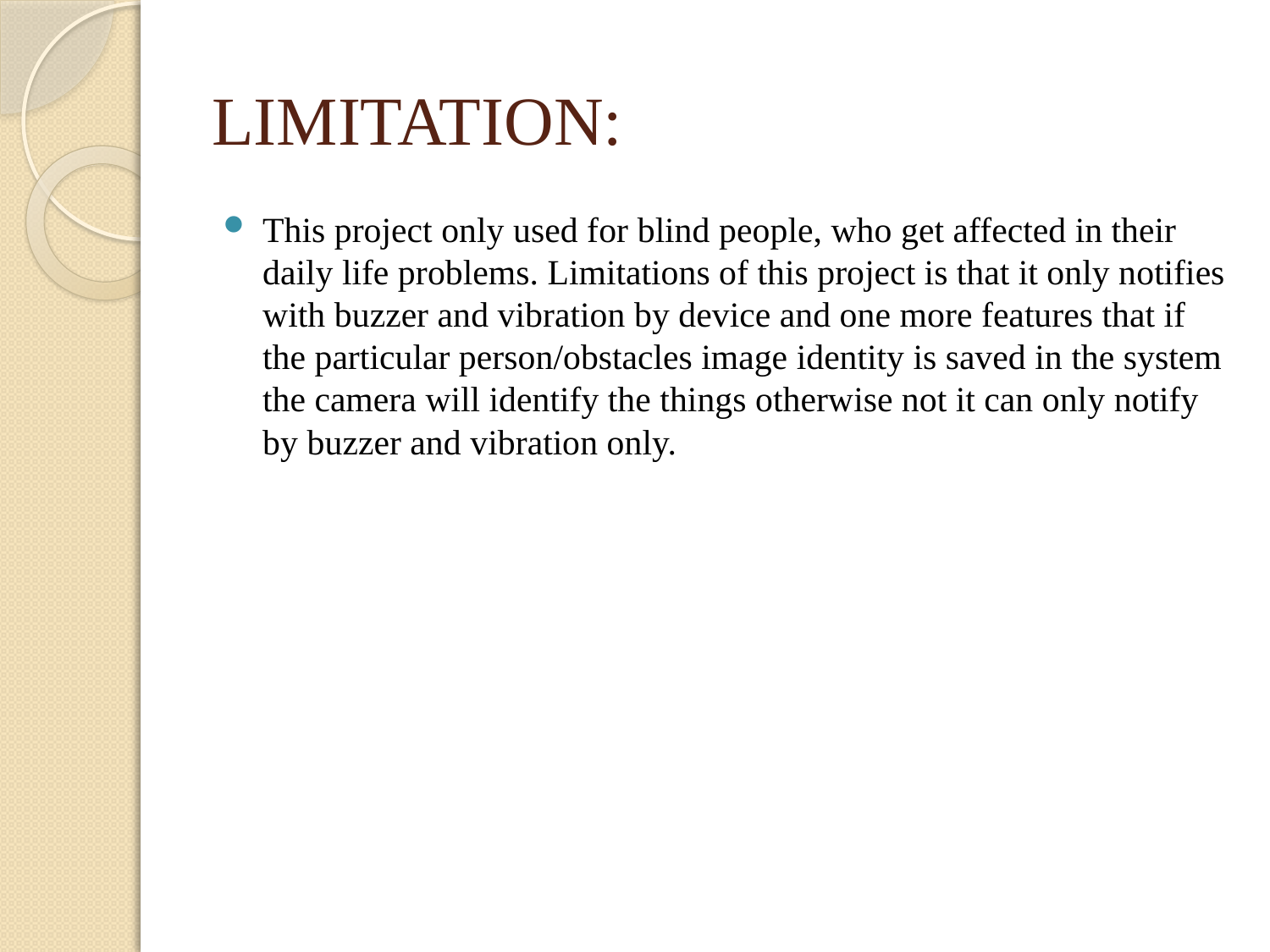

# LIMITATION:
This project only used for blind people, who get affected in their daily life problems. Limitations of this project is that it only notifies with buzzer and vibration by device and one more features that if the particular person/obstacles image identity is saved in the system the camera will identify the things otherwise not it can only notify by buzzer and vibration only.